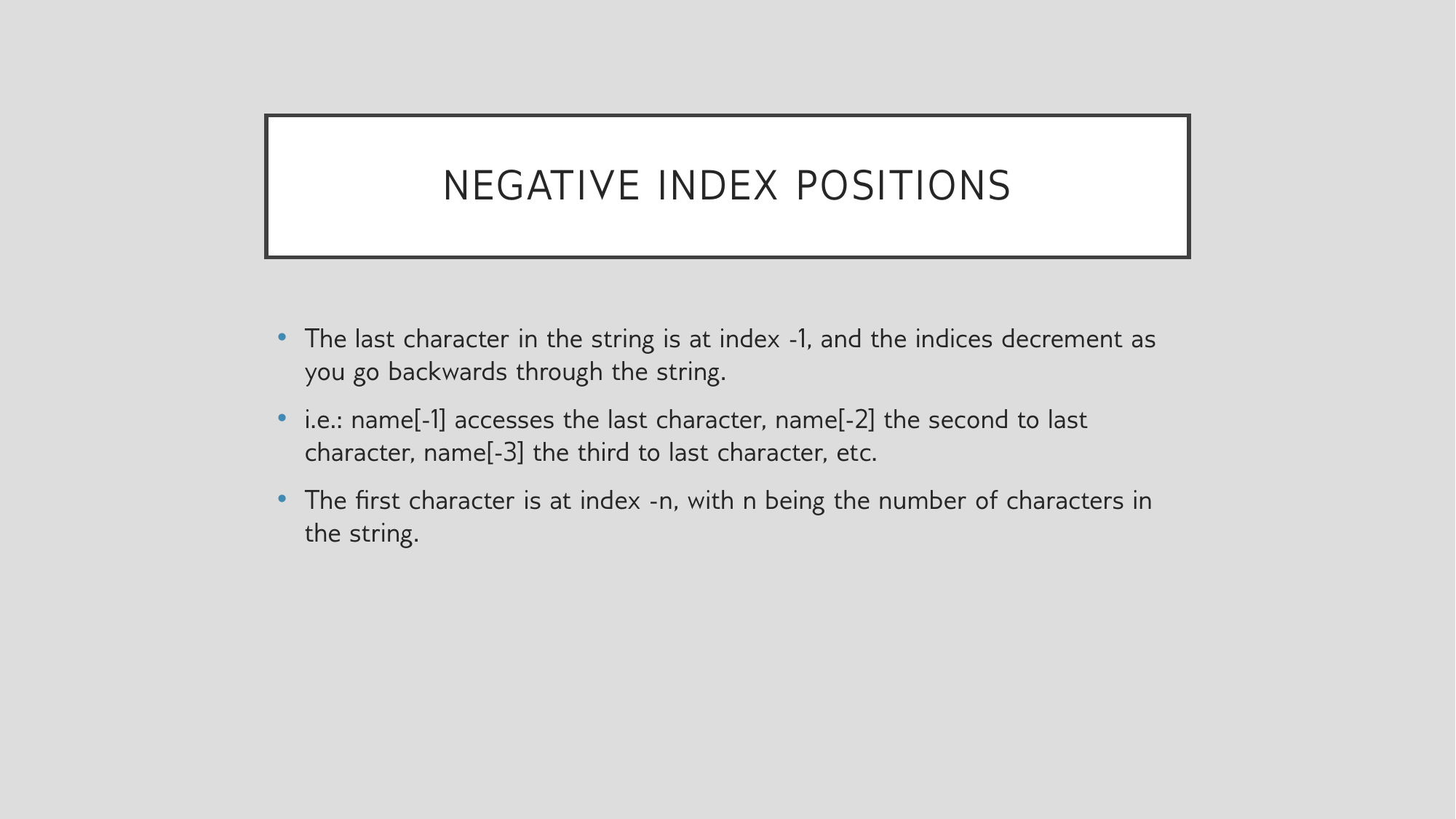

# Negative Index Positions
The last character in the string is at index -1, and the indices decrement as you go backwards through the string.
i.e.: name[-1] accesses the last character, name[-2] the second to last character, name[-3] the third to last character, etc.
The first character is at index -n, with n being the number of characters in the string.